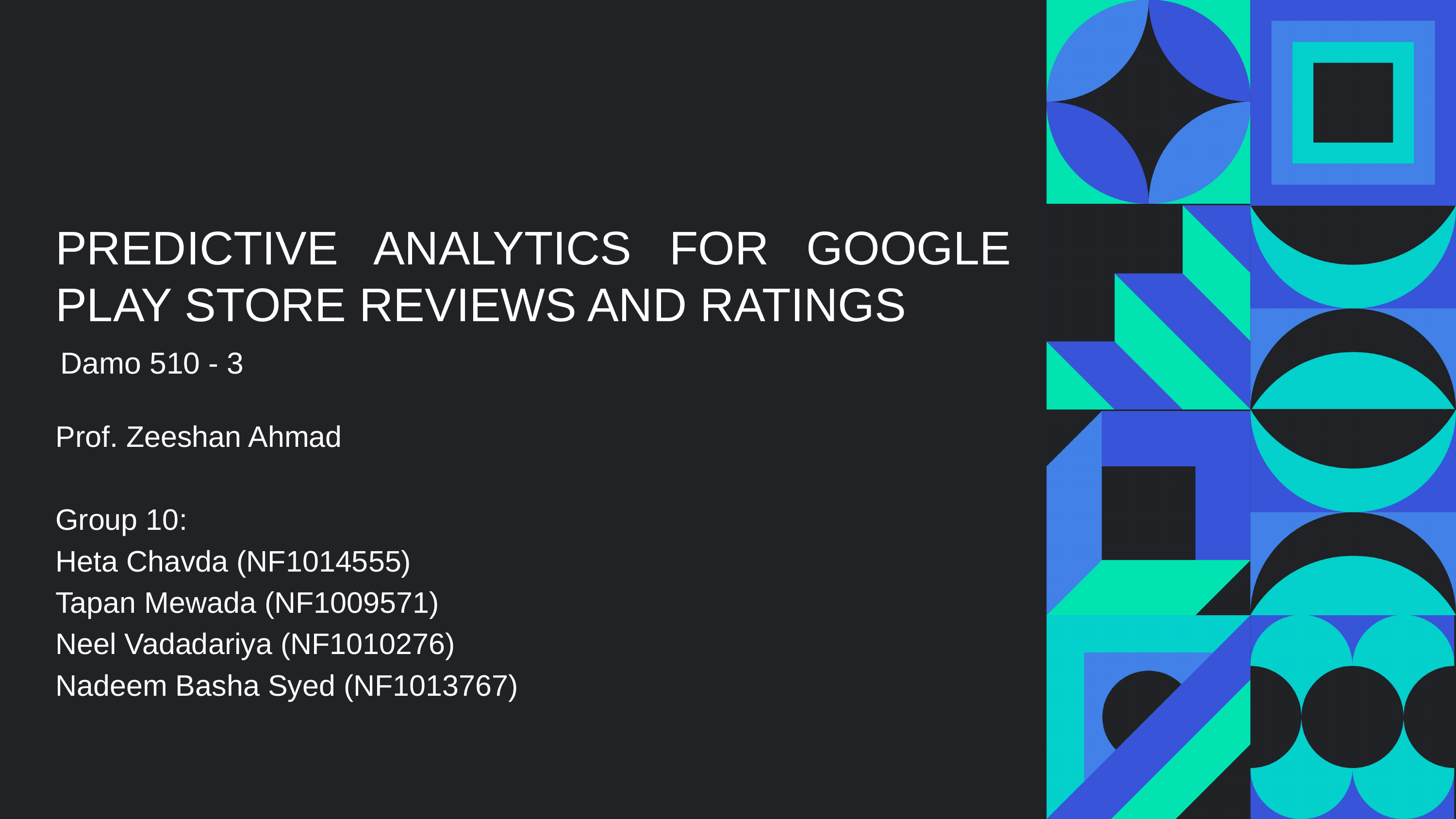

PREDICTIVE ANALYTICS FOR GOOGLE PLAY STORE REVIEWS AND RATINGS

Prof. Zeeshan Ahmad

Group 10:
Heta Chavda (NF1014555)
Tapan Mewada (NF1009571)
Neel Vadadariya (NF1010276)
Nadeem Basha Syed (NF1013767)

Damo 510 - 3